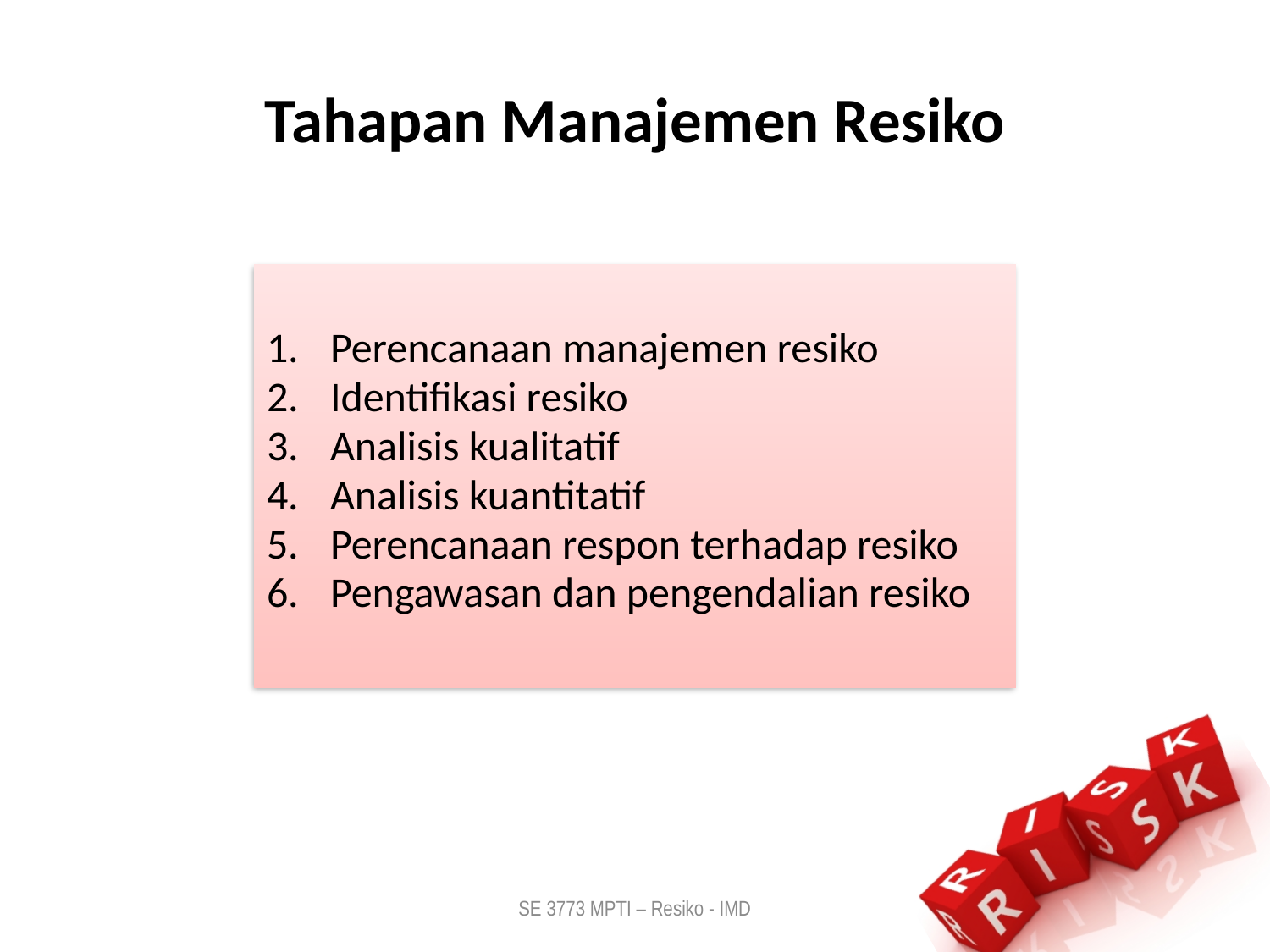

# Tahapan Manajemen Resiko

Perencanaan manajemen resiko
Identifikasi resiko
Analisis kualitatif
Analisis kuantitatif
Perencanaan respon terhadap resiko
Pengawasan dan pengendalian resiko

SE 3773 MPTI – Resiko - IMD
6